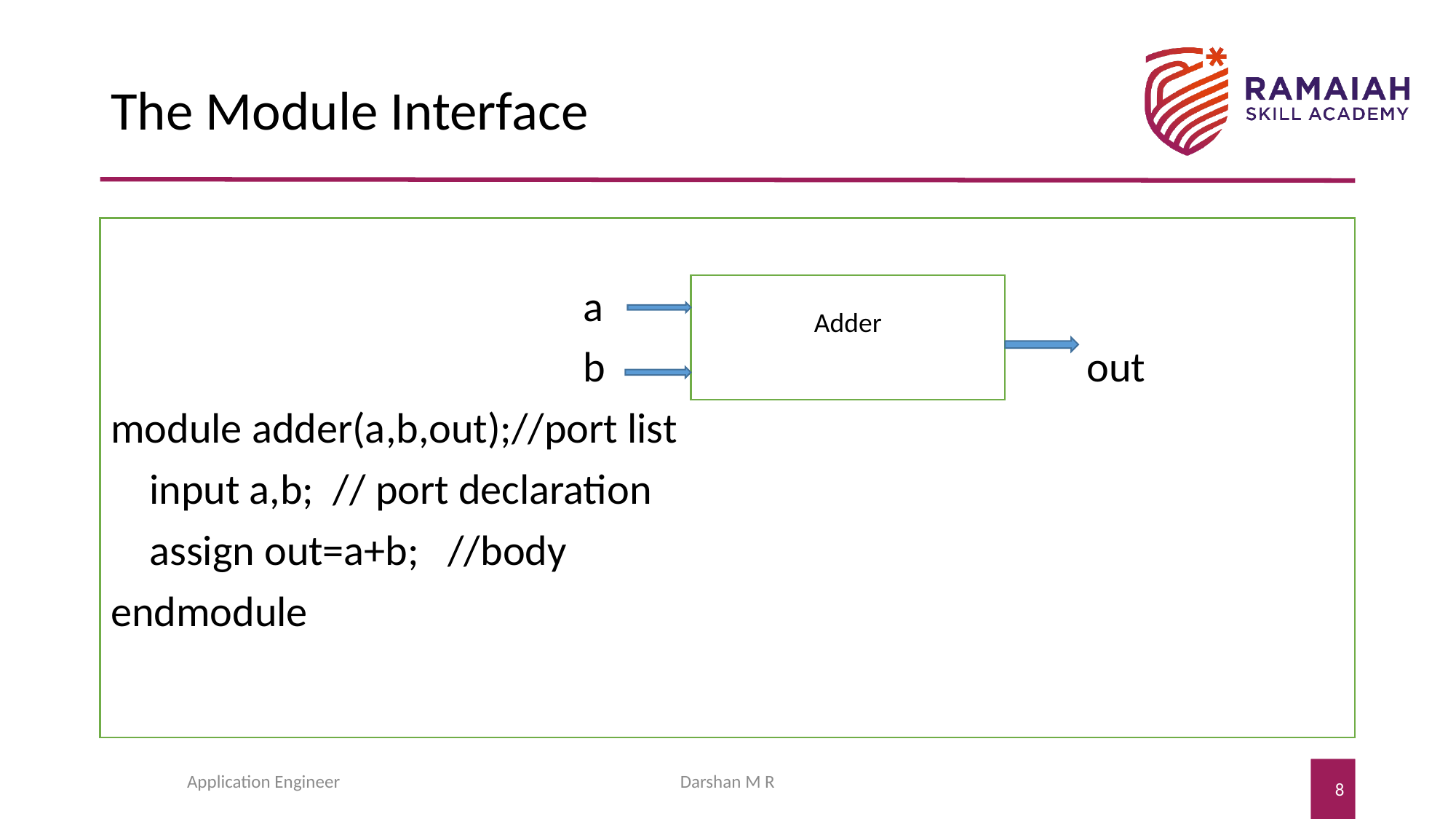

# The Module Interface

                                                 a
                                                 b                                                  out
module adder(a,b,out);//port list
    input a,b;  // port declaration
    assign out=a+b;   //body
endmodule
Adder

Application Engineer
Darshan M R